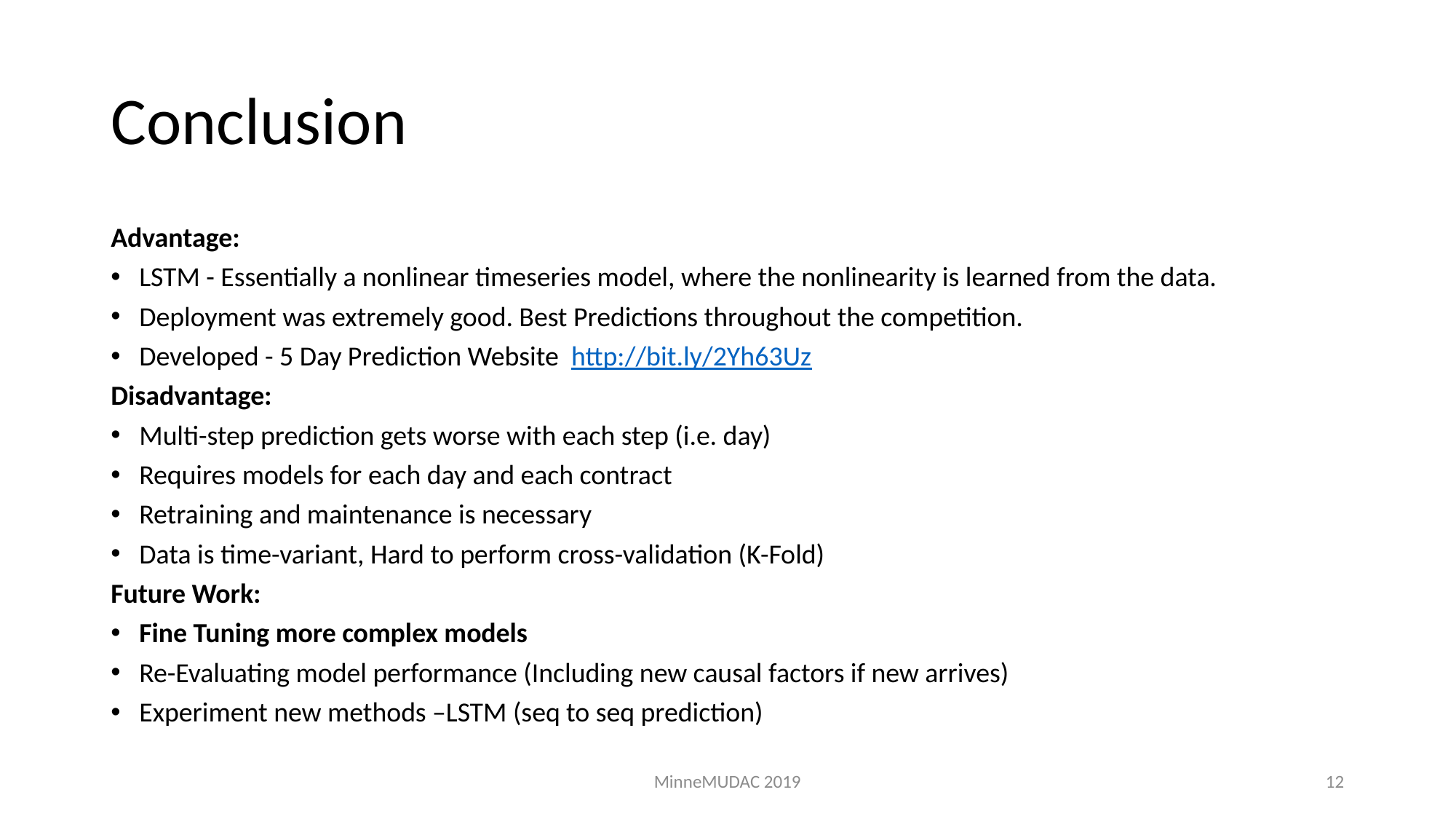

# Conclusion
Advantage:
LSTM - Essentially a nonlinear timeseries model, where the nonlinearity is learned from the data.
Deployment was extremely good. Best Predictions throughout the competition.
Developed - 5 Day Prediction Website  http://bit.ly/2Yh63Uz
Disadvantage:
Multi-step prediction gets worse with each step (i.e. day)
Requires models for each day and each contract
Retraining and maintenance is necessary
Data is time-variant, Hard to perform cross-validation (K-Fold)
Future Work:
Fine Tuning more complex models
Re-Evaluating model performance (Including new causal factors if new arrives)
Experiment new methods –LSTM (seq to seq prediction)

MinneMUDAC 2019
12